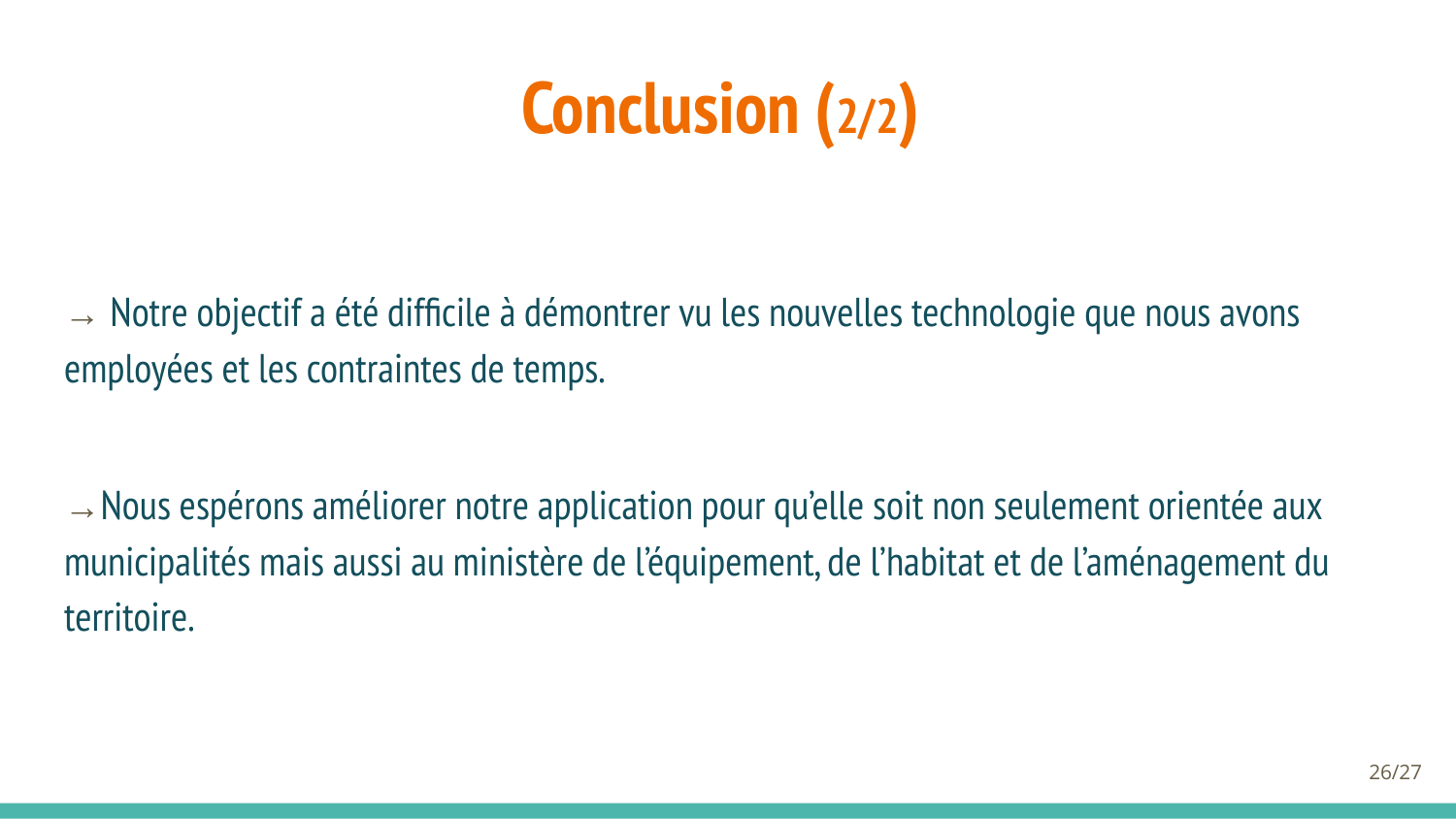

# Conclusion (2/2)
→ Notre objectif a été difficile à démontrer vu les nouvelles technologie que nous avons employées et les contraintes de temps.

→Nous espérons améliorer notre application pour qu’elle soit non seulement orientée aux municipalités mais aussi au ministère de l’équipement, de l’habitat et de l’aménagement du territoire.
26/27